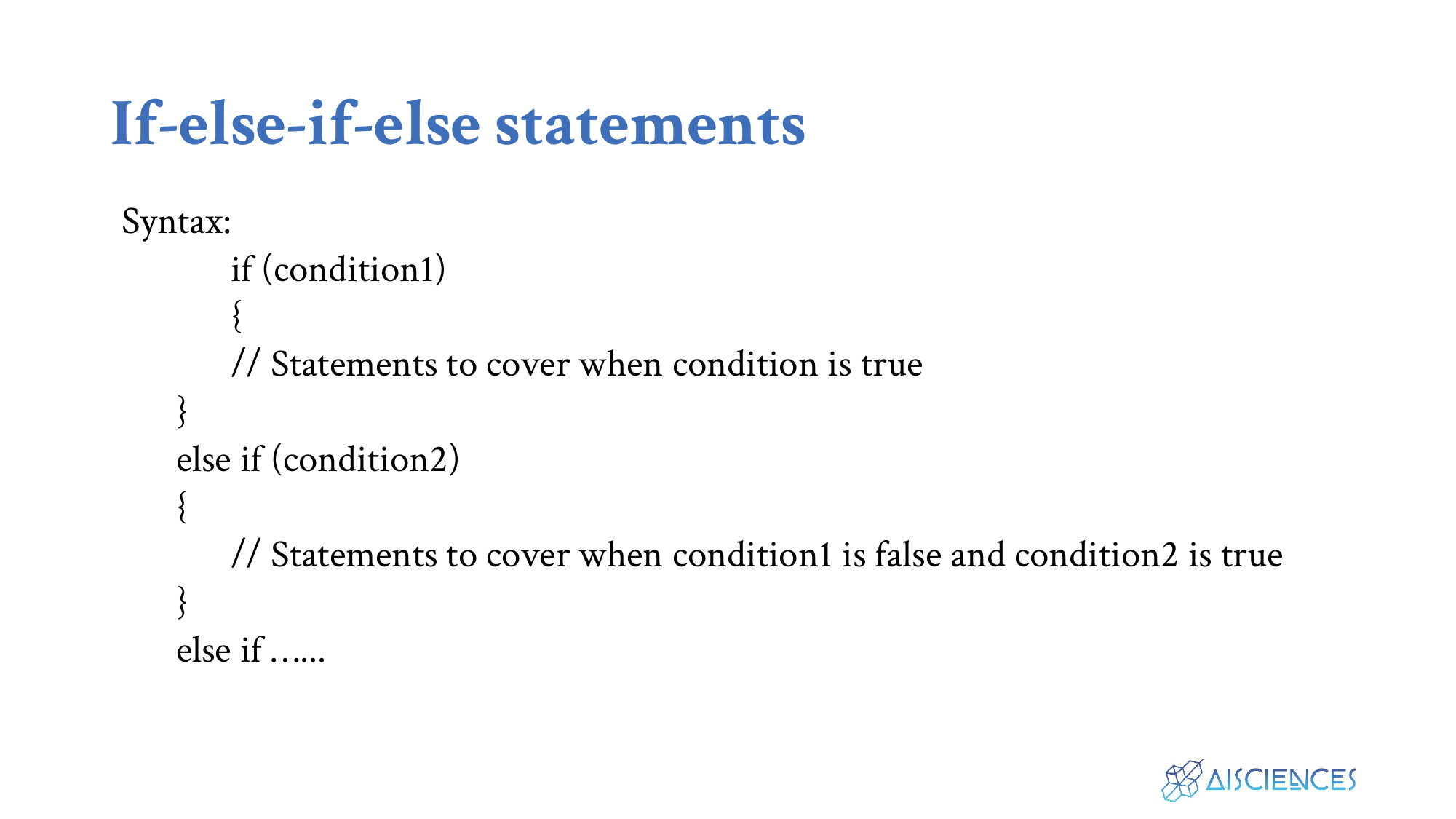

# If-else-if-else statements
Syntax:
	if (condition1)
	{
	// Statements to cover when condition is true
}
else if (condition2)
{
// Statements to cover when condition1 is false and condition2 is true
}
else if …...